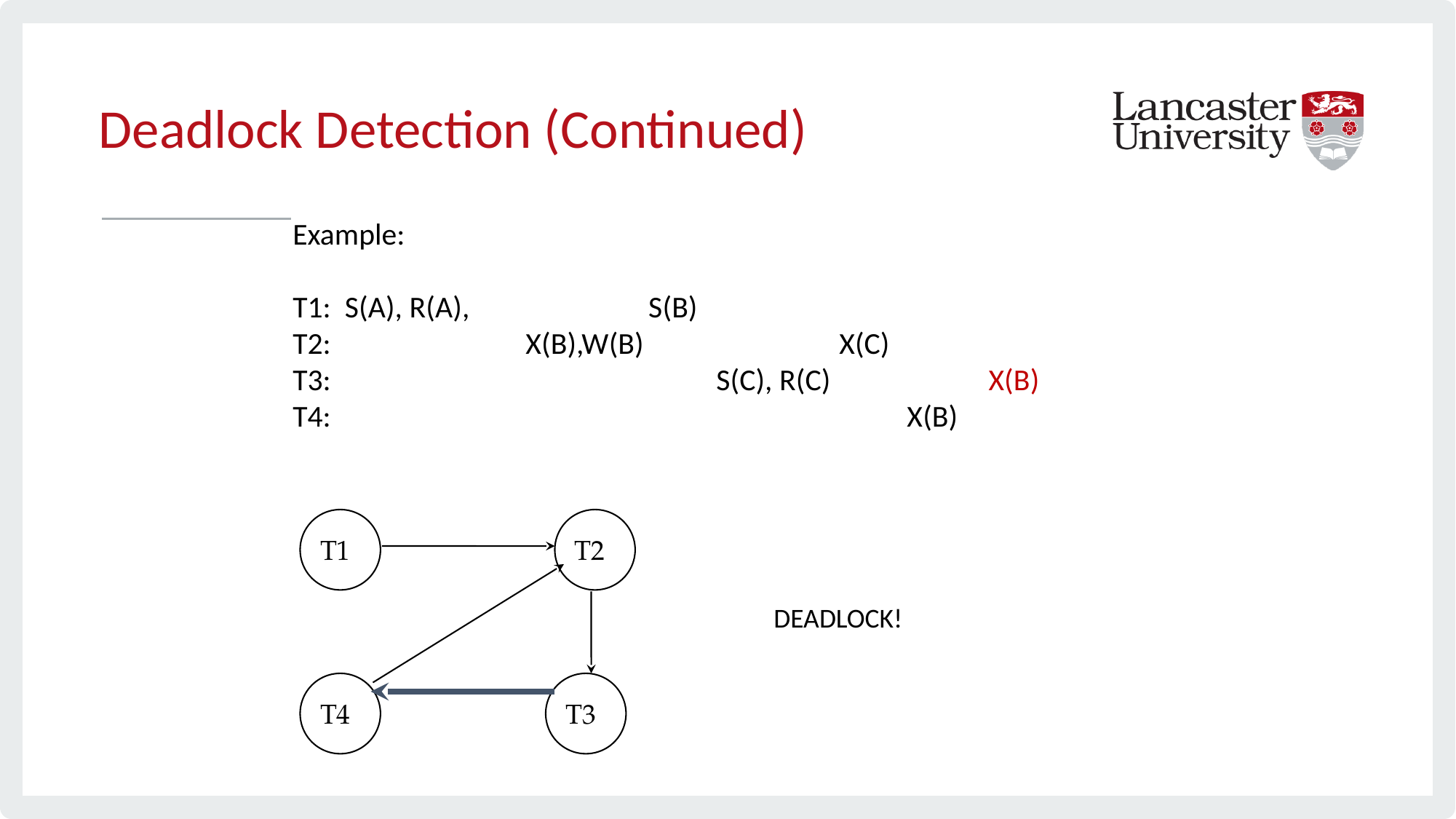

# Deadlock Detection (Continued)
Example:

T1:  S(A), R(A),	              S(B)
T2:	   	            X(B),W(B)		          X(C)
T3:				        S(C), R(C)		X(B)
T4:						    X(B)

T1
T2

DEADLOCK!

T4
T3